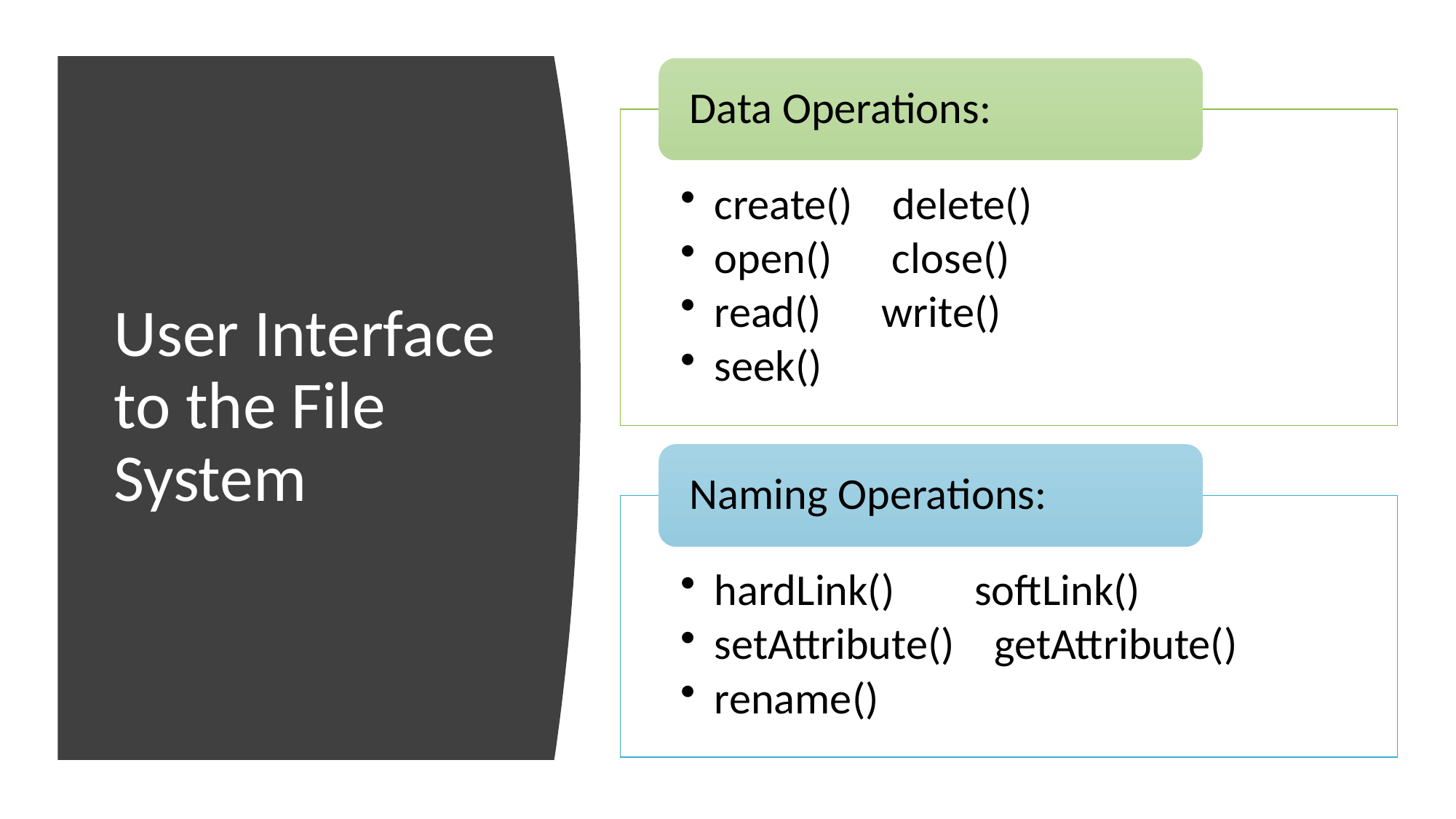

create()    delete()
open()      close()
read()      write()
seek()
Data Operations:
hardLink()        softLink()
setAttribute()    getAttribute()
rename()
Naming Operations:

# User Interface to the File System